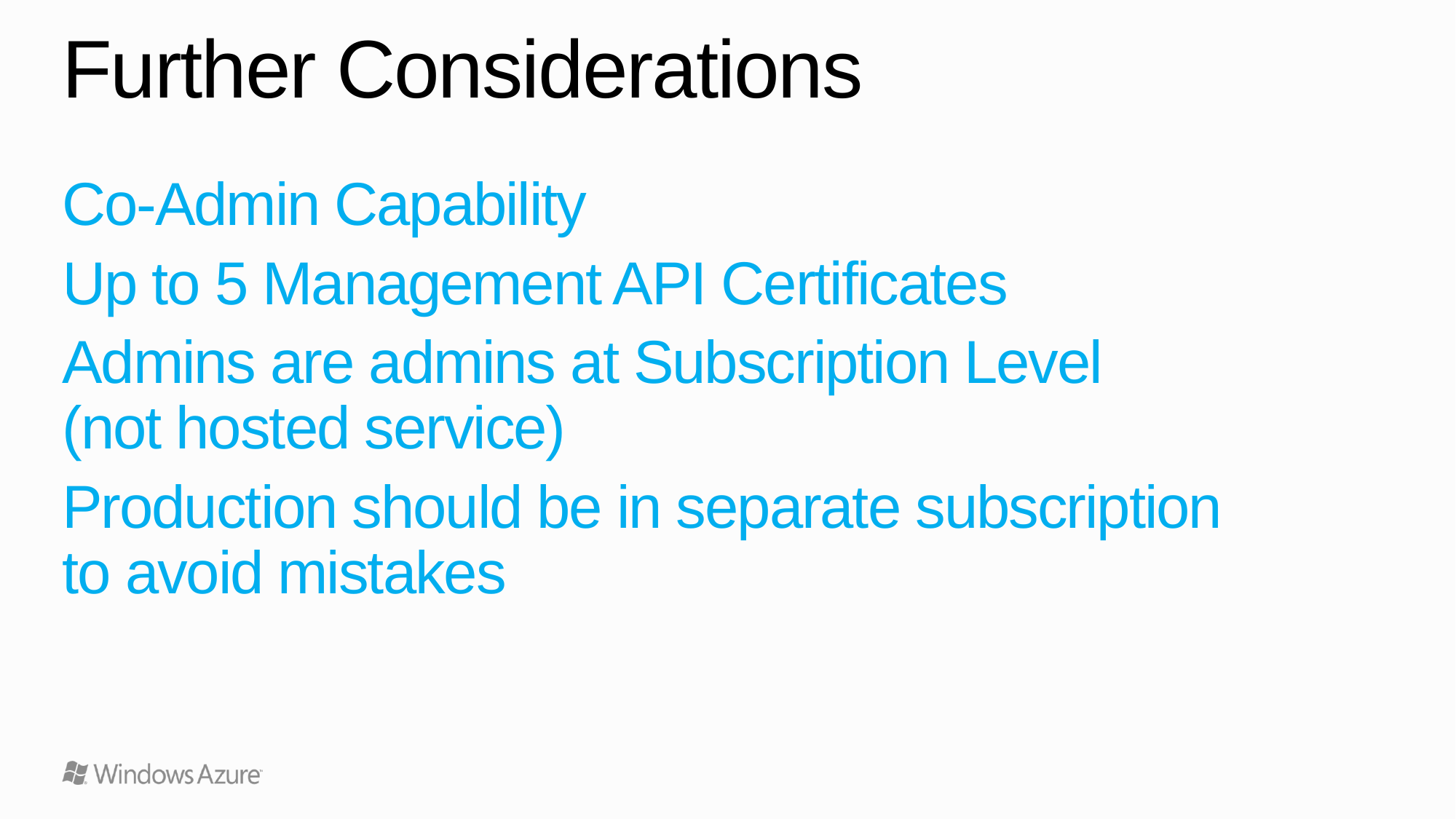

# Further Considerations
Co-Admin Capability
Up to 5 Management API Certificates
Admins are admins at Subscription Level
(not hosted service)
Production should be in separate subscription
to avoid mistakes